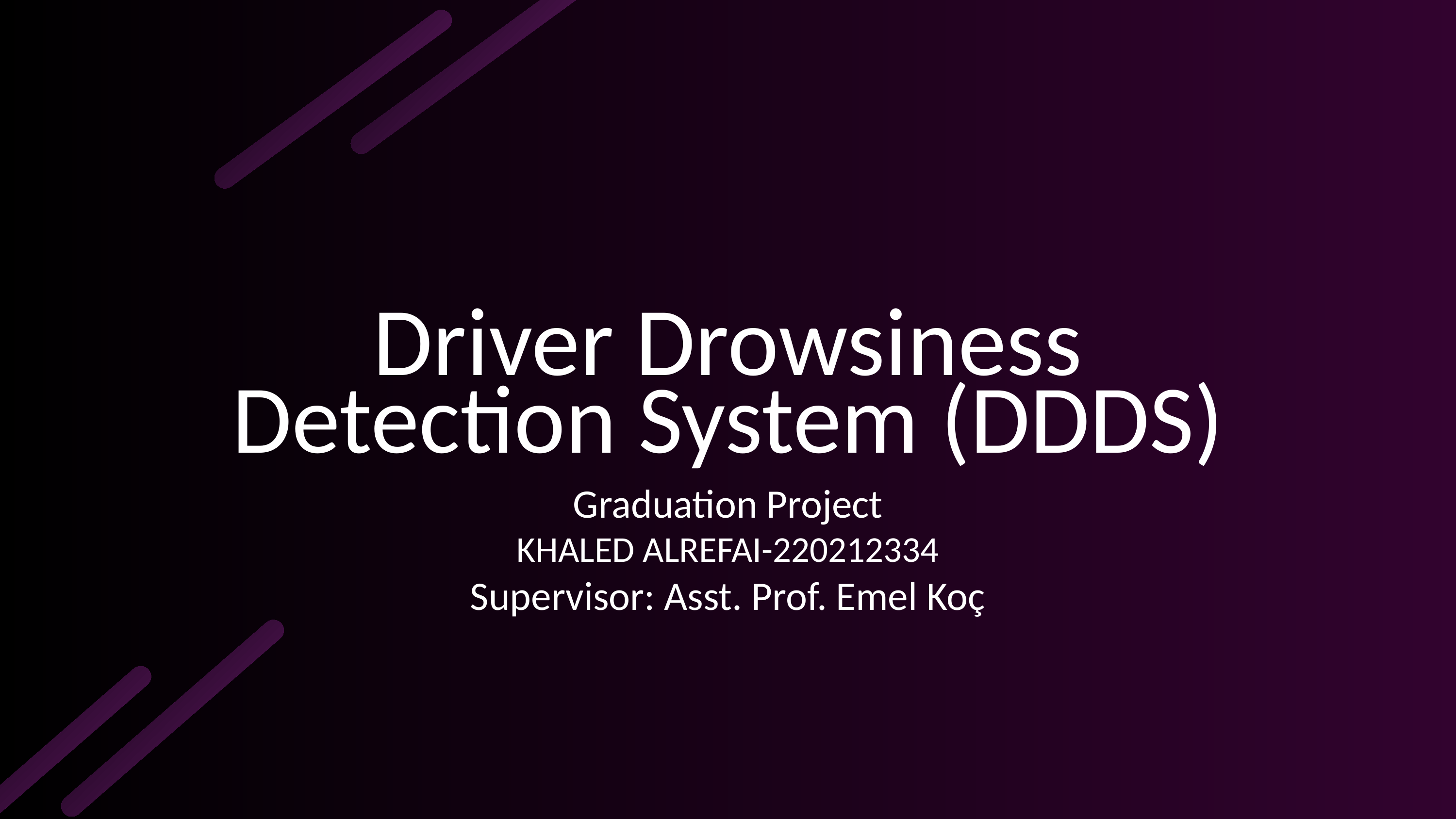

Driver Drowsiness Detection System (DDDS)
Graduation Project
KHALED ALREFAI-220212334
Supervisor: Asst. Prof. Emel Koç